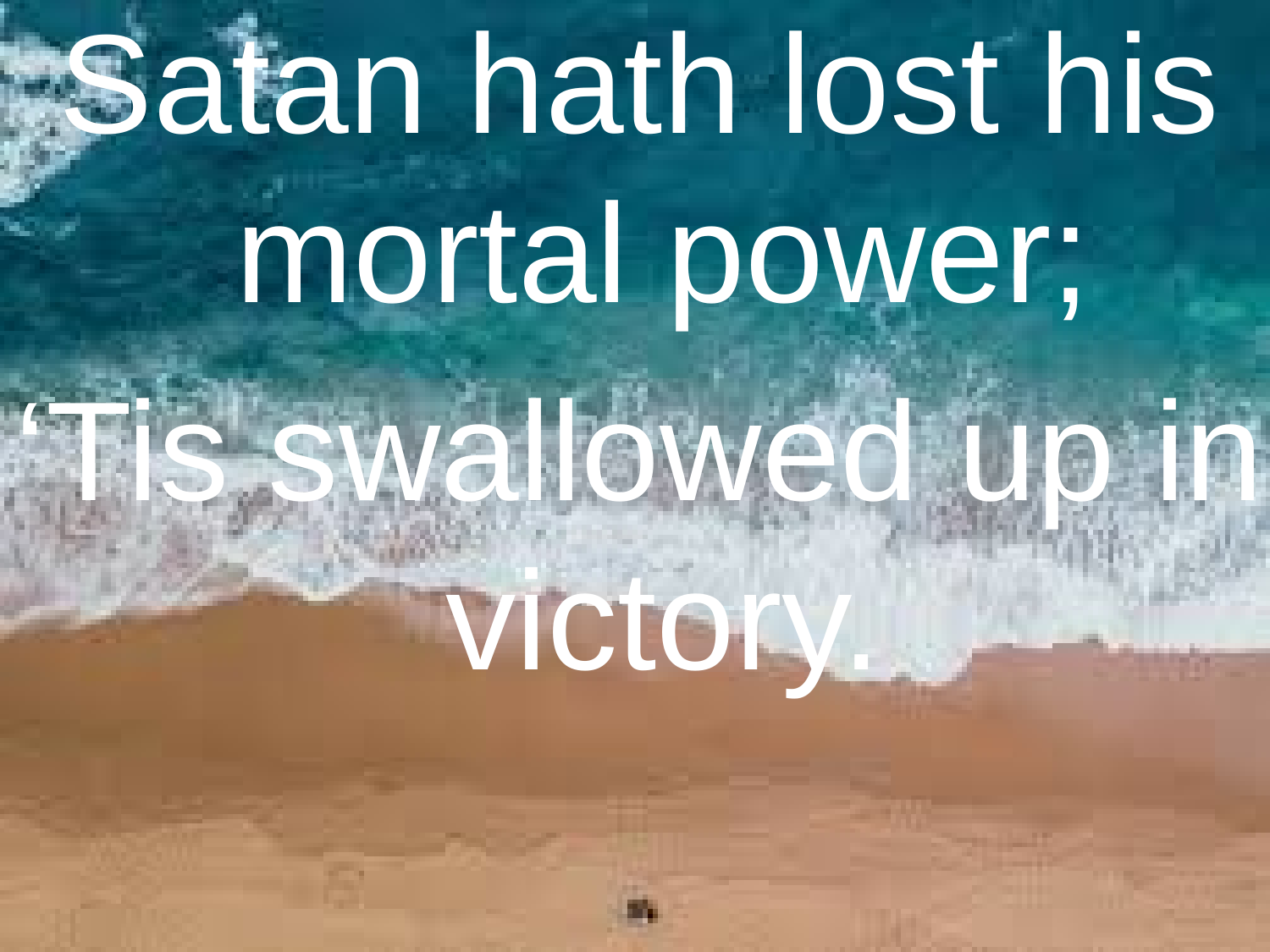

Satan hath lost his mortal power;
‘Tis swallowed up in victory.